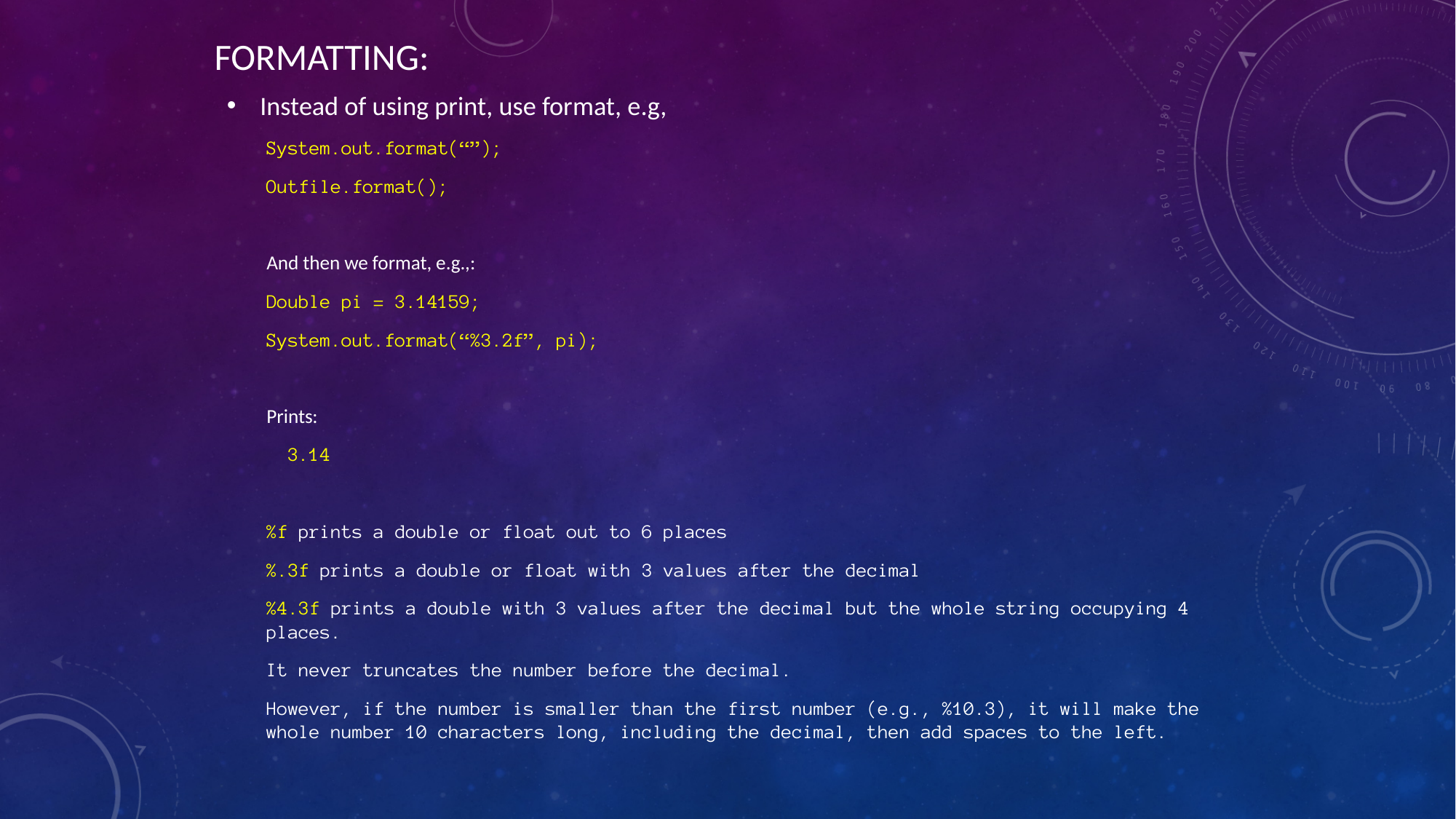

# Formatting:
Instead of using print, use format, e.g,
System.out.format(“”);
Outfile.format();

And then we format, e.g.,:
Double pi = 3.14159;
System.out.format(“%3.2f”, pi);

Prints:
  3.14

%f prints a double or float out to 6 places
%.3f prints a double or float with 3 values after the decimal
%4.3f prints a double with 3 values after the decimal but the whole string occupying 4 places.
	It never truncates the number before the decimal.
	However, if the number is smaller than the first number (e.g., %10.3), it will make the whole number 10 characters long, including the decimal, then add spaces to the left.